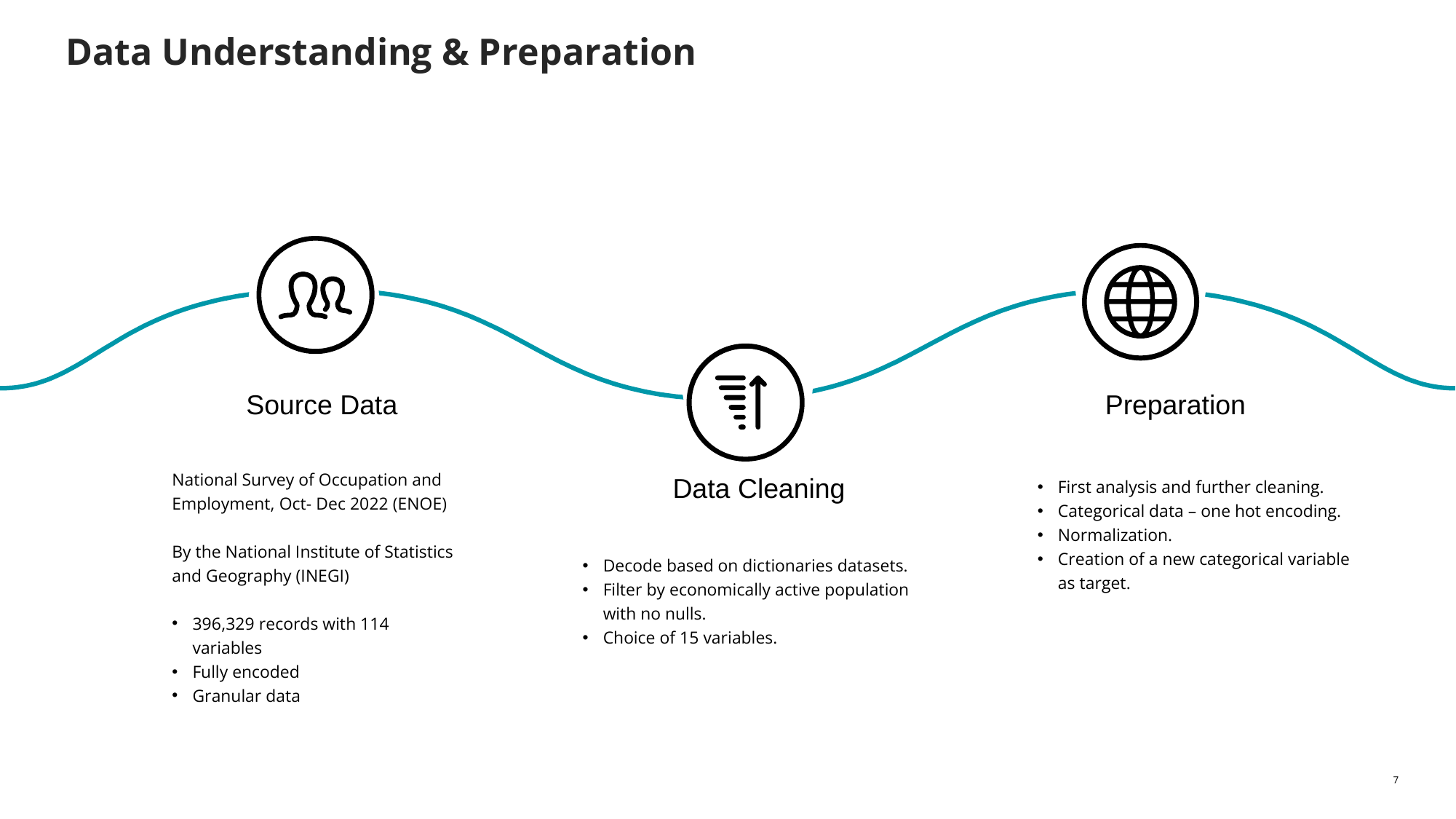

# Data Understanding & Preparation

Preparation
Source Data
National Survey of Occupation and Employment, Oct- Dec 2022 (ENOE)

By the National Institute of Statistics and Geography (INEGI)

396,329 records with 114 variables
Fully encoded
Granular data
First analysis and further cleaning.
Categorical data – one hot encoding.
Normalization.
Creation of a new categorical variable as target.

Data Cleaning

Decode based on dictionaries datasets.
Filter by economically active population with no nulls.
Choice of 15 variables.